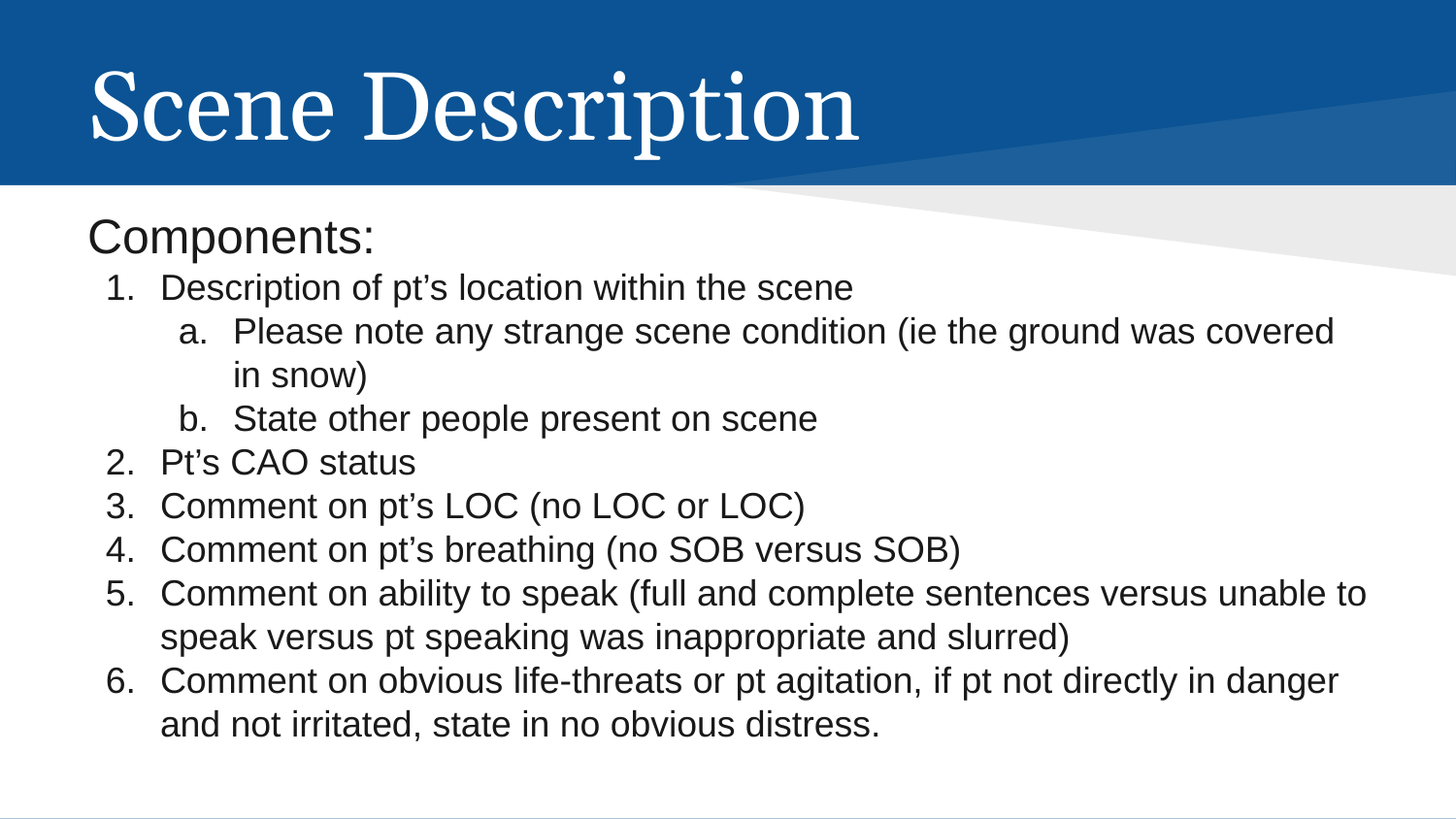

# Scene Description
Components:
Description of pt’s location within the scene
Please note any strange scene condition (ie the ground was covered in snow)
State other people present on scene
Pt’s CAO status
Comment on pt’s LOC (no LOC or LOC)
Comment on pt’s breathing (no SOB versus SOB)
Comment on ability to speak (full and complete sentences versus unable to speak versus pt speaking was inappropriate and slurred)
Comment on obvious life-threats or pt agitation, if pt not directly in danger and not irritated, state in no obvious distress.